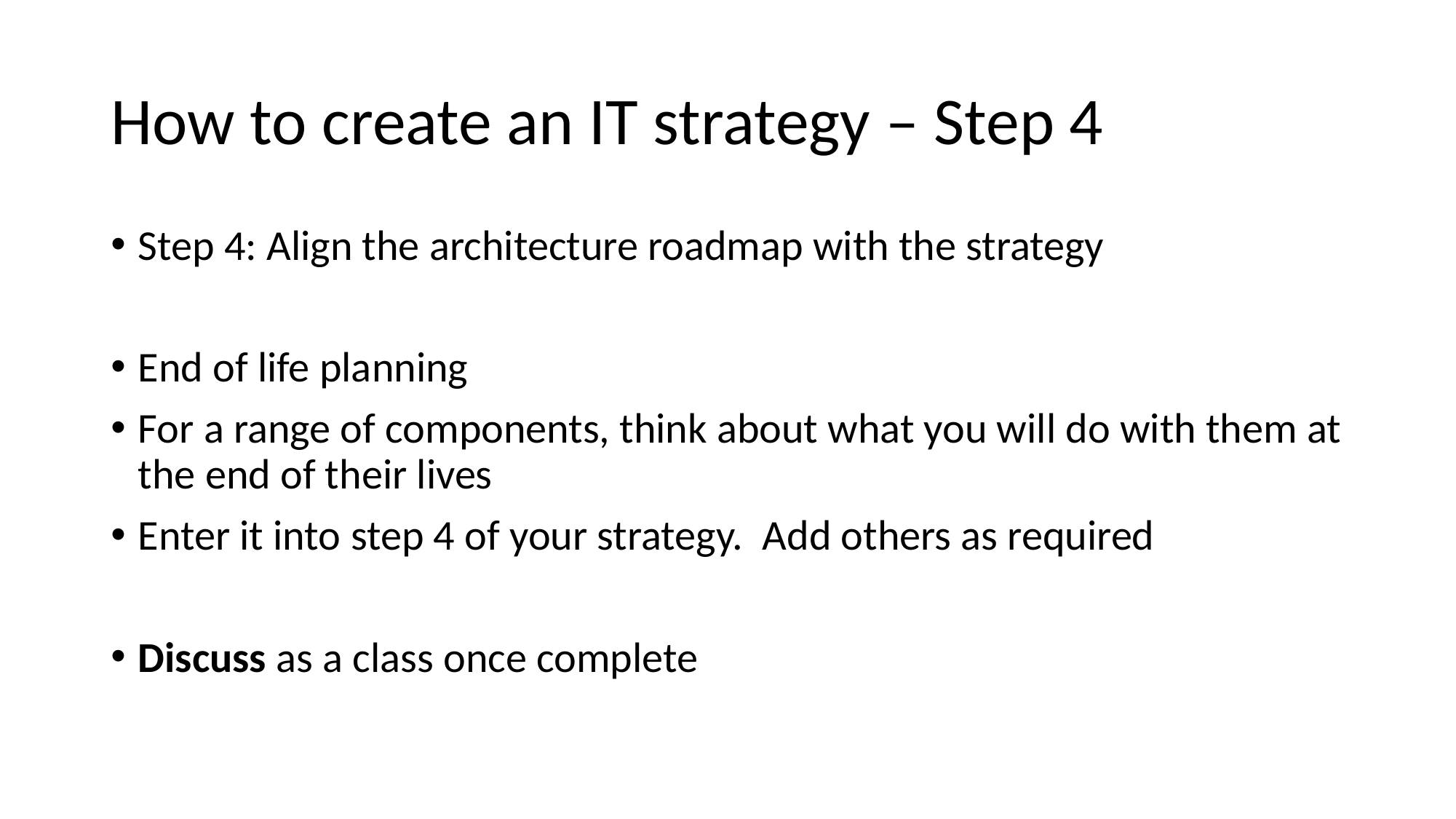

# How to create an IT strategy – Step 4
Step 4: Align the architecture roadmap with the strategy

End of life planning
For a range of components, think about what you will do with them at the end of their lives
Enter it into step 4 of your strategy.  Add others as required

Discuss as a class once complete